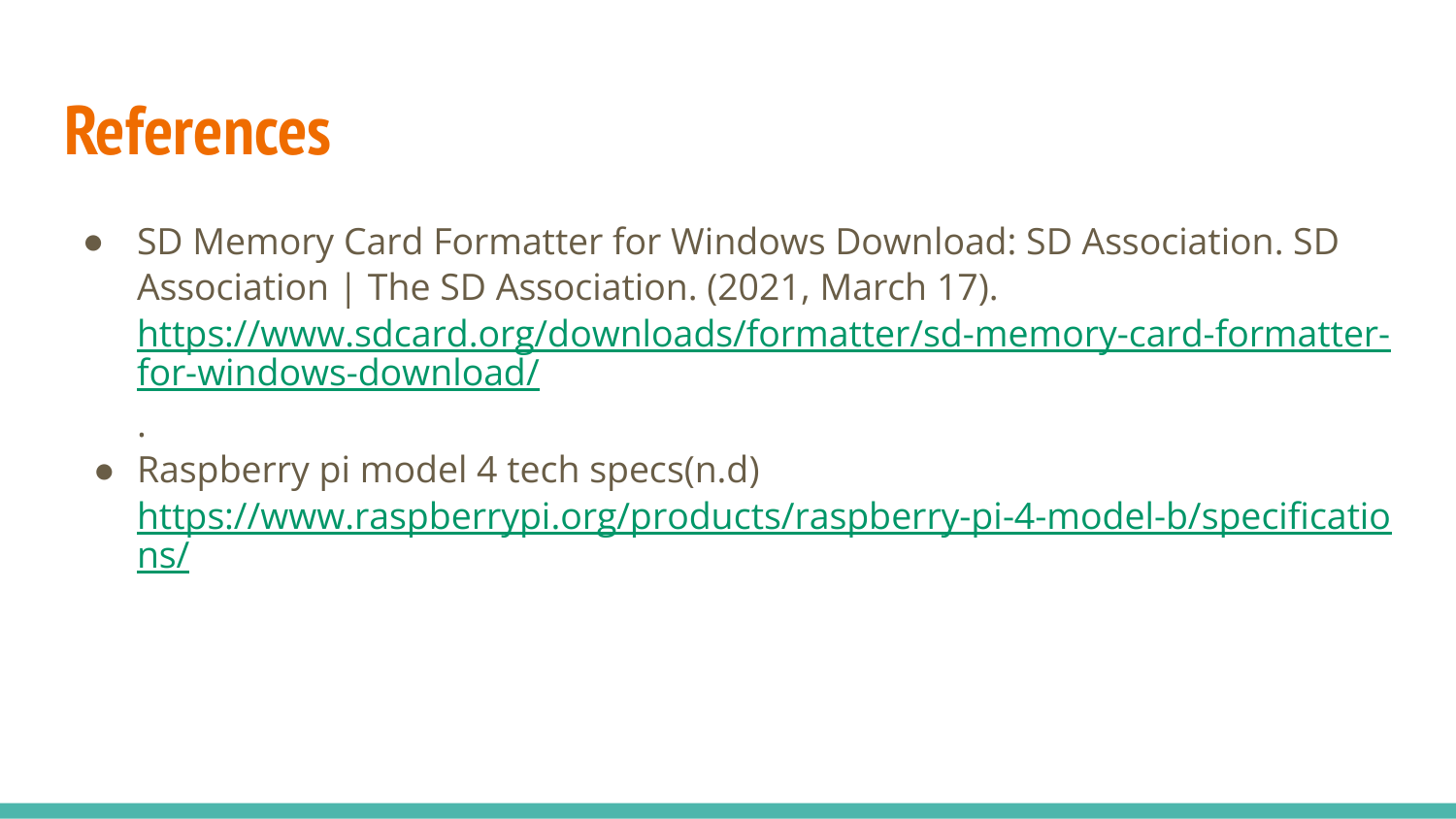

# References
SD Memory Card Formatter for Windows Download: SD Association. SD Association | The SD Association. (2021, March 17). https://www.sdcard.org/downloads/formatter/sd-memory-card-formatter-for-windows-download/.
Raspberry pi model 4 tech specs(n.d) https://www.raspberrypi.org/products/raspberry-pi-4-model-b/specifications/